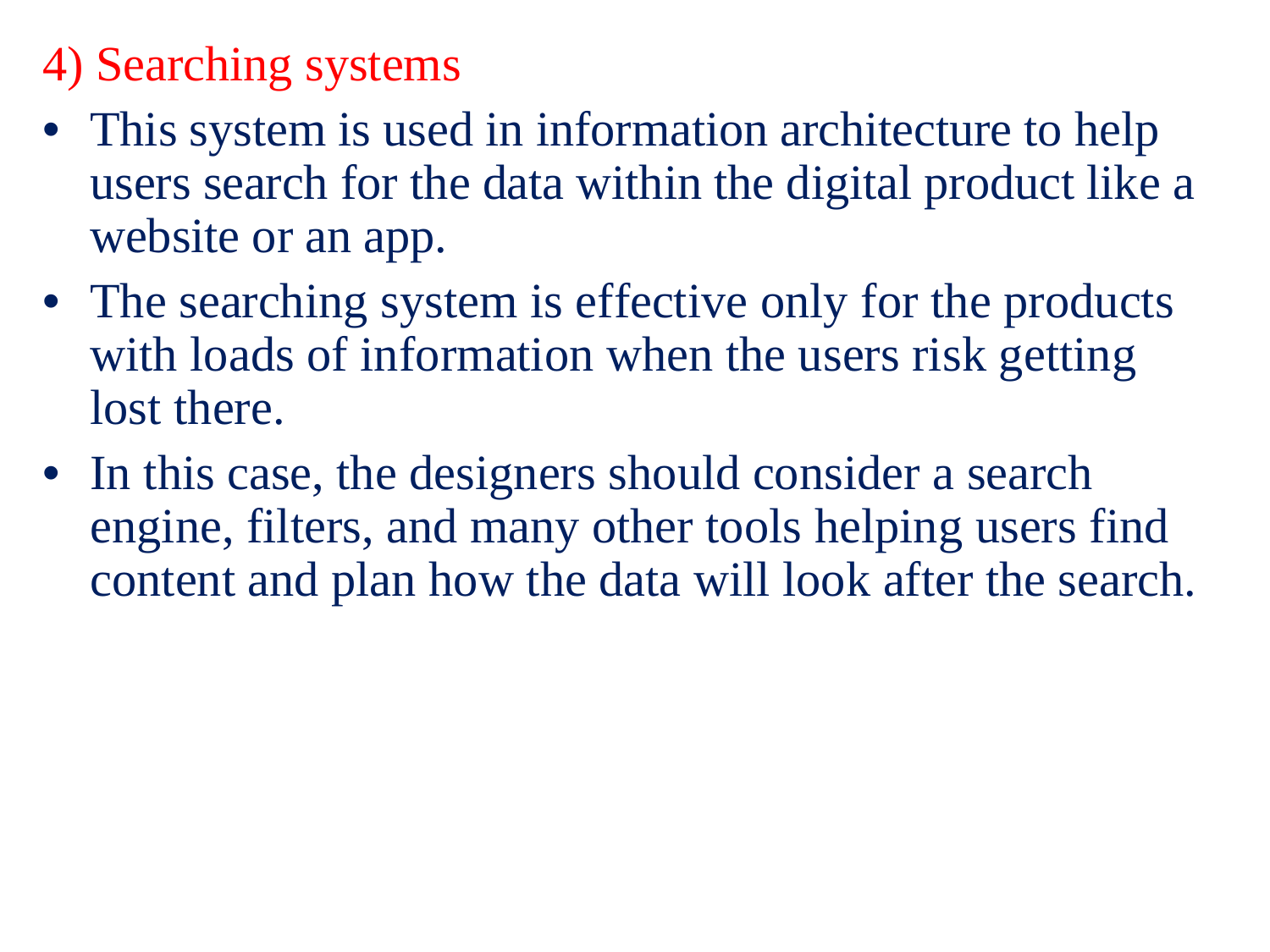

4) Searching systems
•	This system is used in information architecture to help users search for the data within the digital product like a website or an app.
•	The searching system is effective only for the products with loads of information when the users risk getting lost there.
•	In this case, the designers should consider a search engine, filters, and many other tools helping users find content and plan how the data will look after the search.